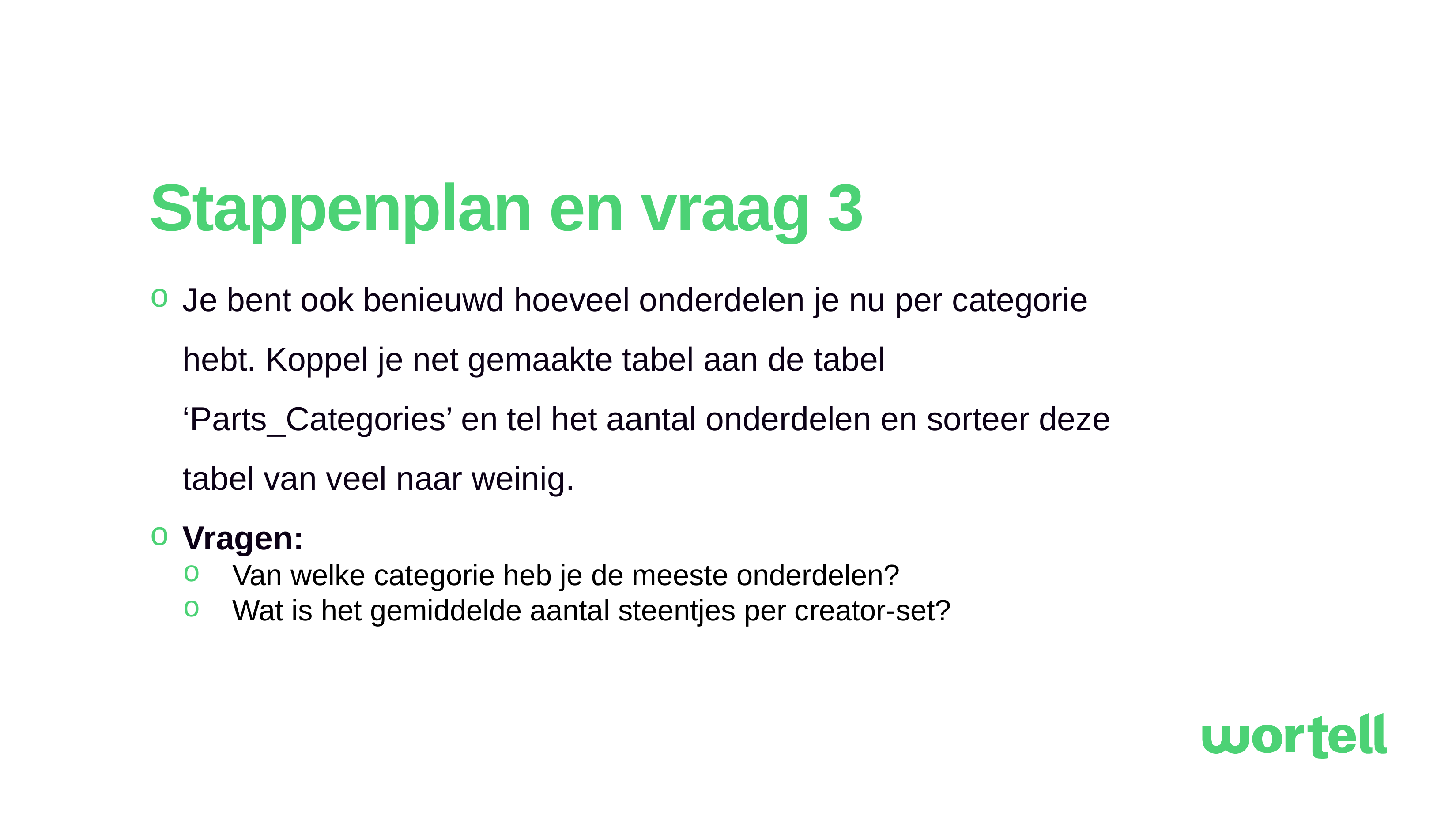

# Stappenplan en vraag 3
Je bent ook benieuwd hoeveel onderdelen je nu per categorie hebt. Koppel je net gemaakte tabel aan de tabel ‘Parts_Categories’ en tel het aantal onderdelen en sorteer deze tabel van veel naar weinig.
Vragen:
Van welke categorie heb je de meeste onderdelen?
Wat is het gemiddelde aantal steentjes per creator-set?